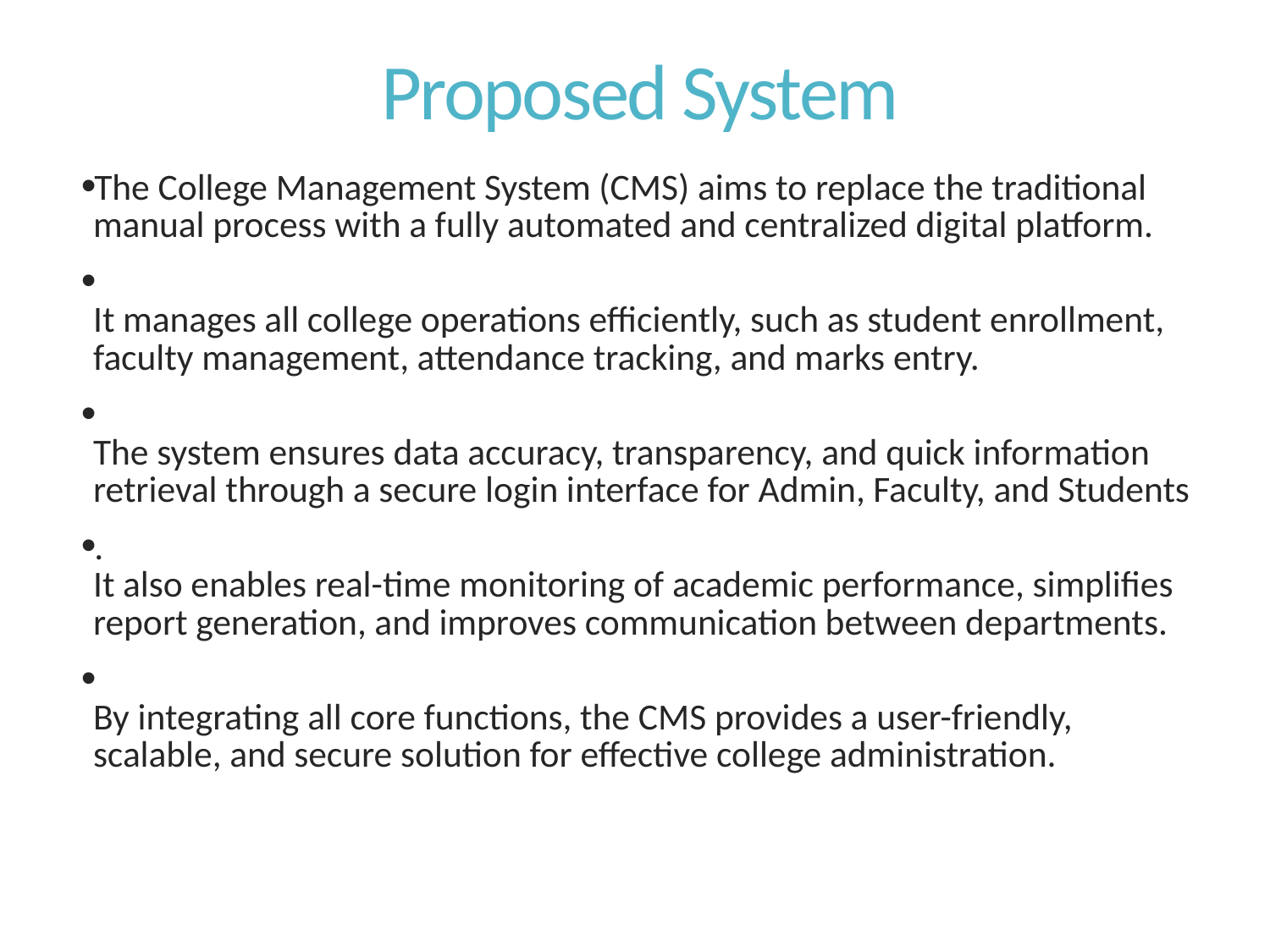

# Proposed System
The College Management System (CMS) aims to replace the traditional manual process with a fully automated and centralized digital platform.
It manages all college operations efficiently, such as student enrollment, faculty management, attendance tracking, and marks entry.
The system ensures data accuracy, transparency, and quick information retrieval through a secure login interface for Admin, Faculty, and Students
.
It also enables real-time monitoring of academic performance, simplifies report generation, and improves communication between departments.
By integrating all core functions, the CMS provides a user-friendly, scalable, and secure solution for effective college administration.